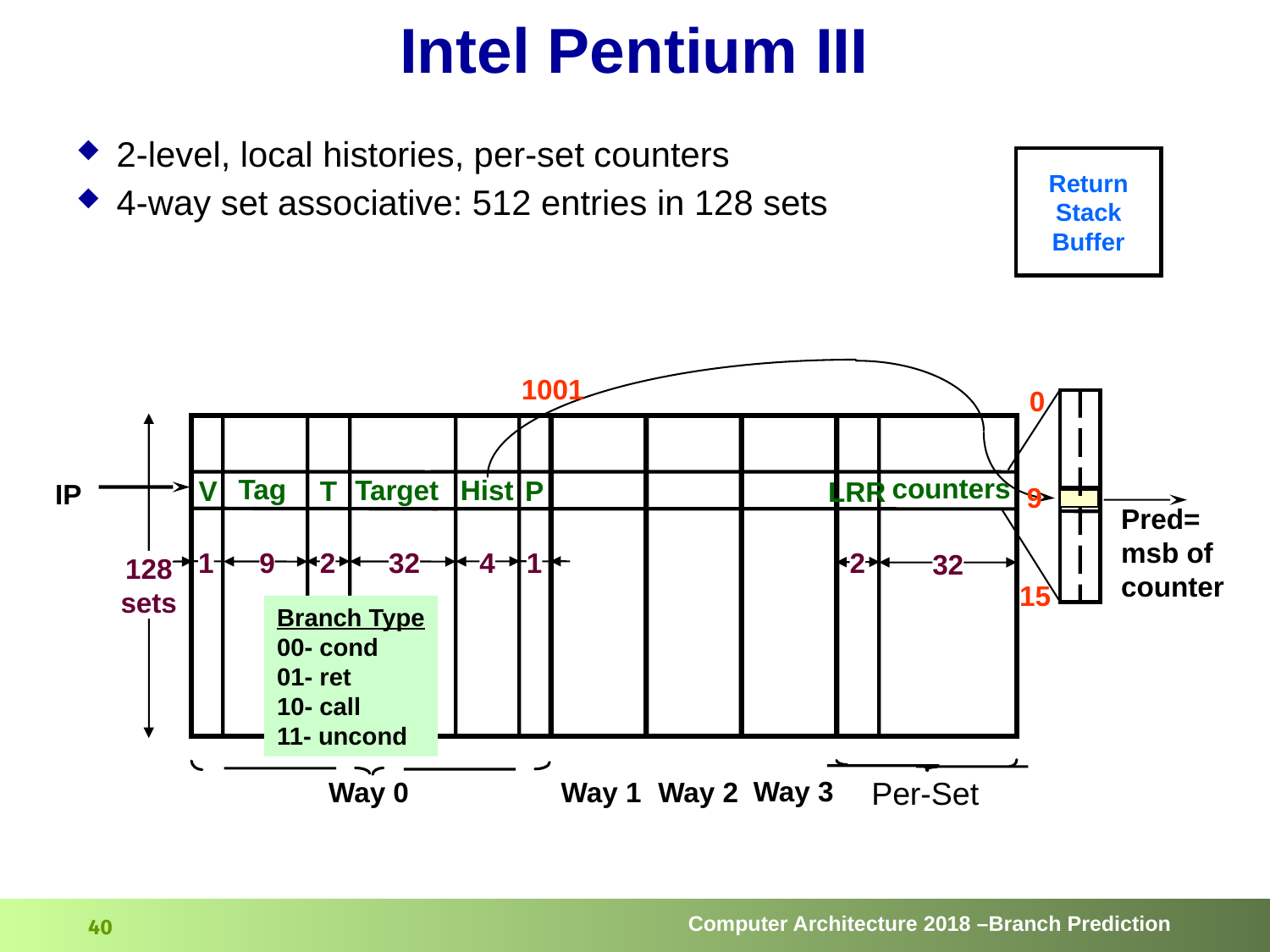

# Intel Pentium III
2-level, local histories, per-set counters
4-way set associative: 512 entries in 128 sets
Return
Stack
Buffer

1001
0

counters
Tag
Target
Hist
V
T
P
IP

LRR
9

Pred=
msb of
counter

1
2
1
4
2
9
32
32
128
sets

15
Branch Type
00- cond
01- ret
10- call
11- uncond

Per-Set
Way 3
Way 0
Way 1
Way 2